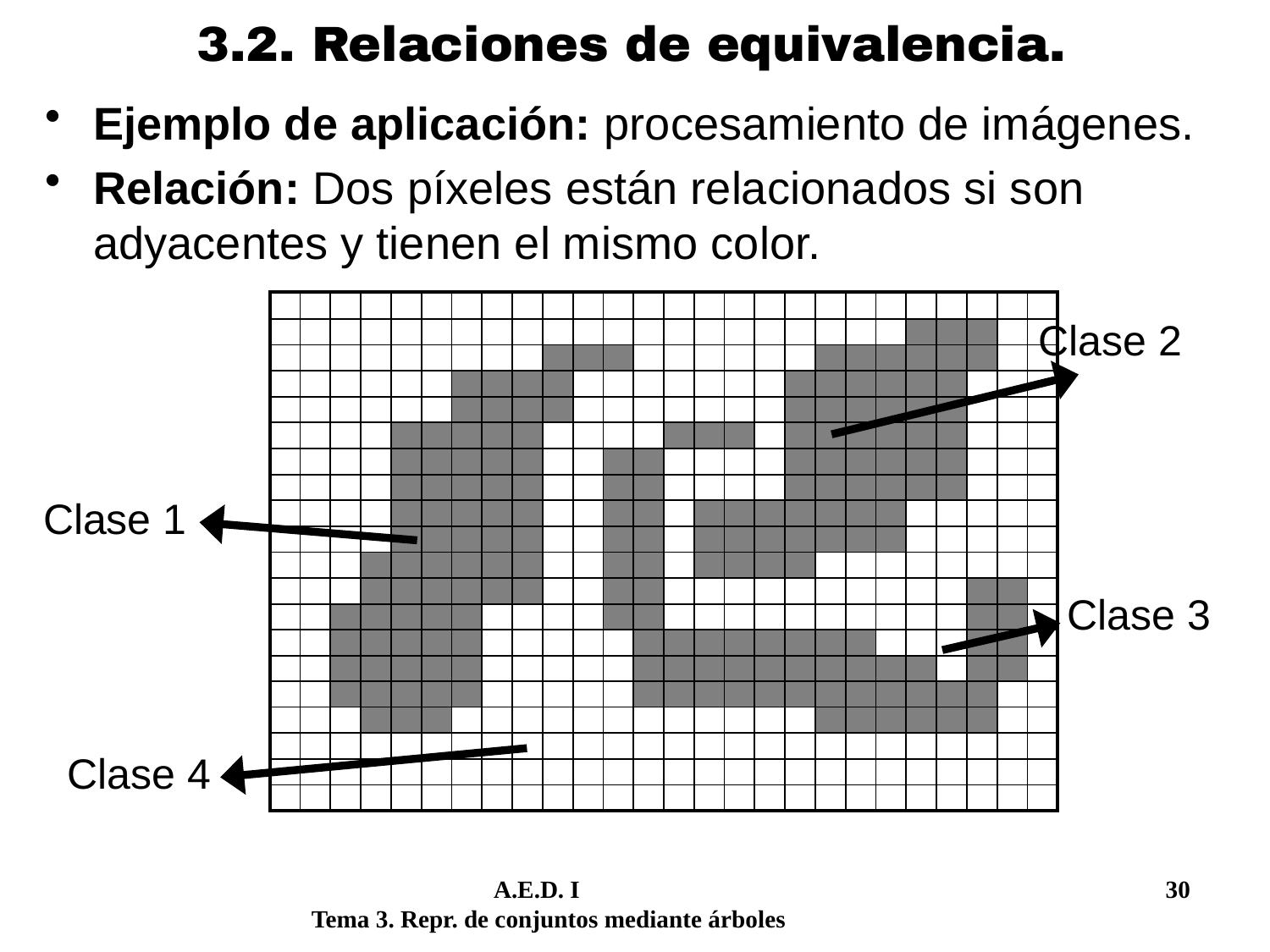

# 3.2. Relaciones de equivalencia.
Ejemplo de aplicación: procesamiento de imágenes.
Relación: Dos píxeles están relacionados si son adyacentes y tienen el mismo color.
|  |  |  |  |  |  |  |  |  |  |  |  |  |  |  |  |  |  |  |  |  |  |  |  |  |  |
| --- | --- | --- | --- | --- | --- | --- | --- | --- | --- | --- | --- | --- | --- | --- | --- | --- | --- | --- | --- | --- | --- | --- | --- | --- | --- |
|  |  |  |  |  |  |  |  |  |  |  |  |  |  |  |  |  |  |  |  |  |  |  |  |  |  |
|  |  |  |  |  |  |  |  |  |  |  |  |  |  |  |  |  |  |  |  |  |  |  |  |  |  |
|  |  |  |  |  |  |  |  |  |  |  |  |  |  |  |  |  |  |  |  |  |  |  |  |  |  |
|  |  |  |  |  |  |  |  |  |  |  |  |  |  |  |  |  |  |  |  |  |  |  |  |  |  |
|  |  |  |  |  |  |  |  |  |  |  |  |  |  |  |  |  |  |  |  |  |  |  |  |  |  |
|  |  |  |  |  |  |  |  |  |  |  |  |  |  |  |  |  |  |  |  |  |  |  |  |  |  |
|  |  |  |  |  |  |  |  |  |  |  |  |  |  |  |  |  |  |  |  |  |  |  |  |  |  |
|  |  |  |  |  |  |  |  |  |  |  |  |  |  |  |  |  |  |  |  |  |  |  |  |  |  |
|  |  |  |  |  |  |  |  |  |  |  |  |  |  |  |  |  |  |  |  |  |  |  |  |  |  |
|  |  |  |  |  |  |  |  |  |  |  |  |  |  |  |  |  |  |  |  |  |  |  |  |  |  |
|  |  |  |  |  |  |  |  |  |  |  |  |  |  |  |  |  |  |  |  |  |  |  |  |  |  |
|  |  |  |  |  |  |  |  |  |  |  |  |  |  |  |  |  |  |  |  |  |  |  |  |  |  |
|  |  |  |  |  |  |  |  |  |  |  |  |  |  |  |  |  |  |  |  |  |  |  |  |  |  |
|  |  |  |  |  |  |  |  |  |  |  |  |  |  |  |  |  |  |  |  |  |  |  |  |  |  |
|  |  |  |  |  |  |  |  |  |  |  |  |  |  |  |  |  |  |  |  |  |  |  |  |  |  |
|  |  |  |  |  |  |  |  |  |  |  |  |  |  |  |  |  |  |  |  |  |  |  |  |  |  |
|  |  |  |  |  |  |  |  |  |  |  |  |  |  |  |  |  |  |  |  |  |  |  |  |  |  |
|  |  |  |  |  |  |  |  |  |  |  |  |  |  |  |  |  |  |  |  |  |  |  |  |  |  |
|  |  |  |  |  |  |  |  |  |  |  |  |  |  |  |  |  |  |  |  |  |  |  |  |  |  |
Clase 2

Clase 1

Clase 3

Clase 4

	         A.E.D. I			      	               30
Tema 3. Repr. de conjuntos mediante árboles